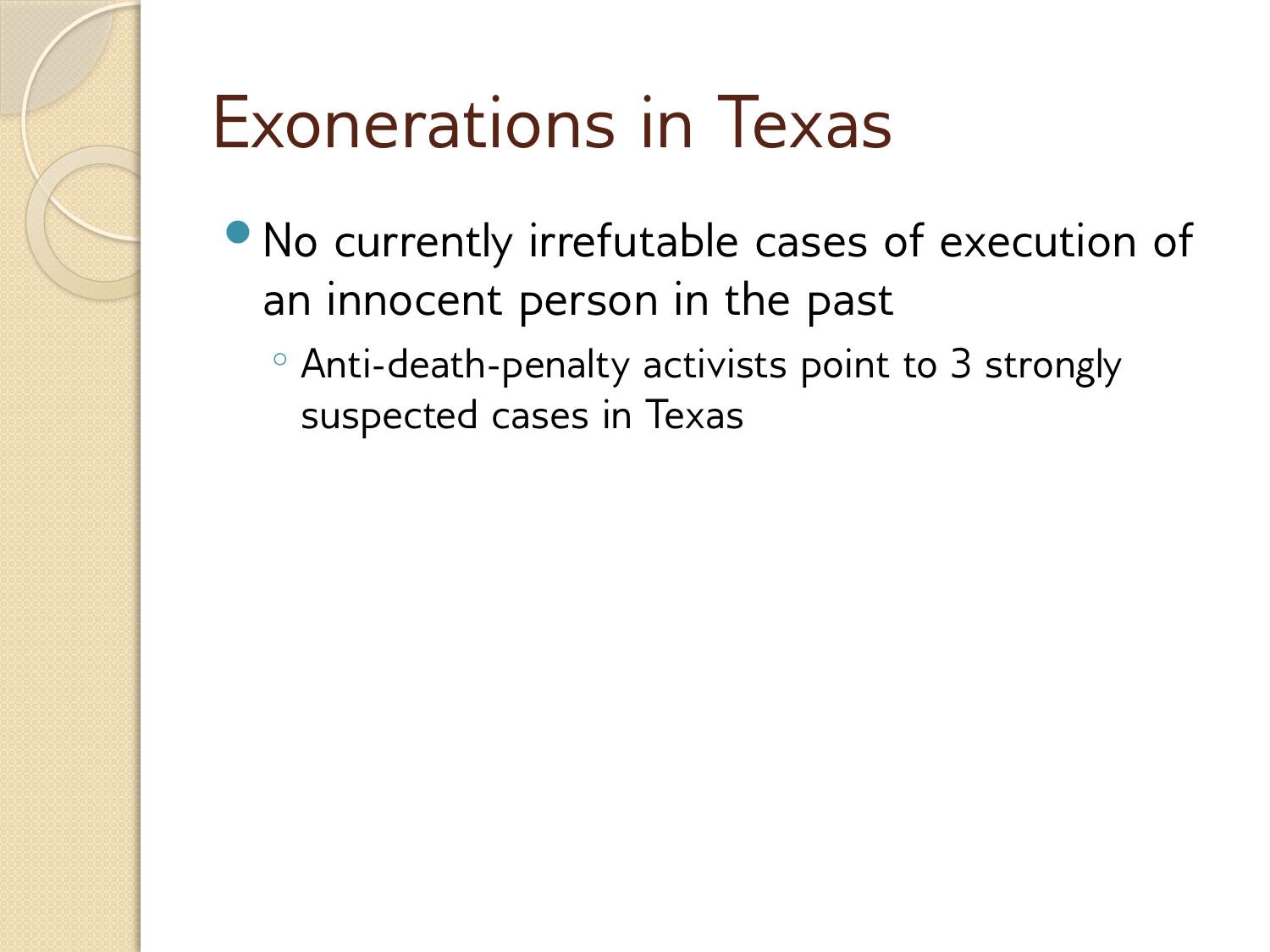

# Exonerations in Texas
No currently irrefutable cases of execution of an innocent person in the past
Anti-death-penalty activists point to 3 strongly suspected cases in Texas